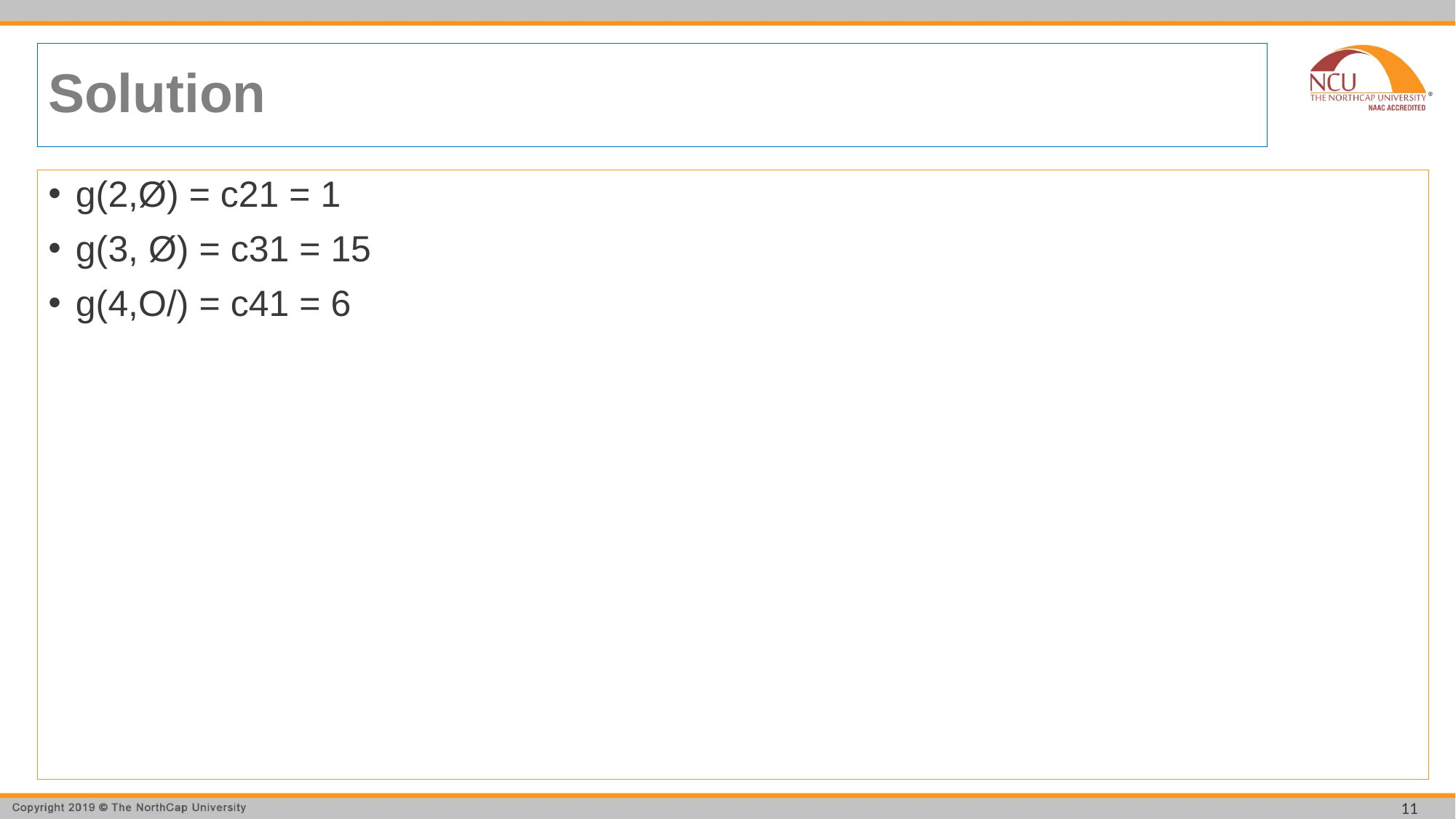

# Solution
g(2,Ø) = c21 = 1
g(3, Ø) = c31 = 15
g(4,O/) = c41 = 6
11